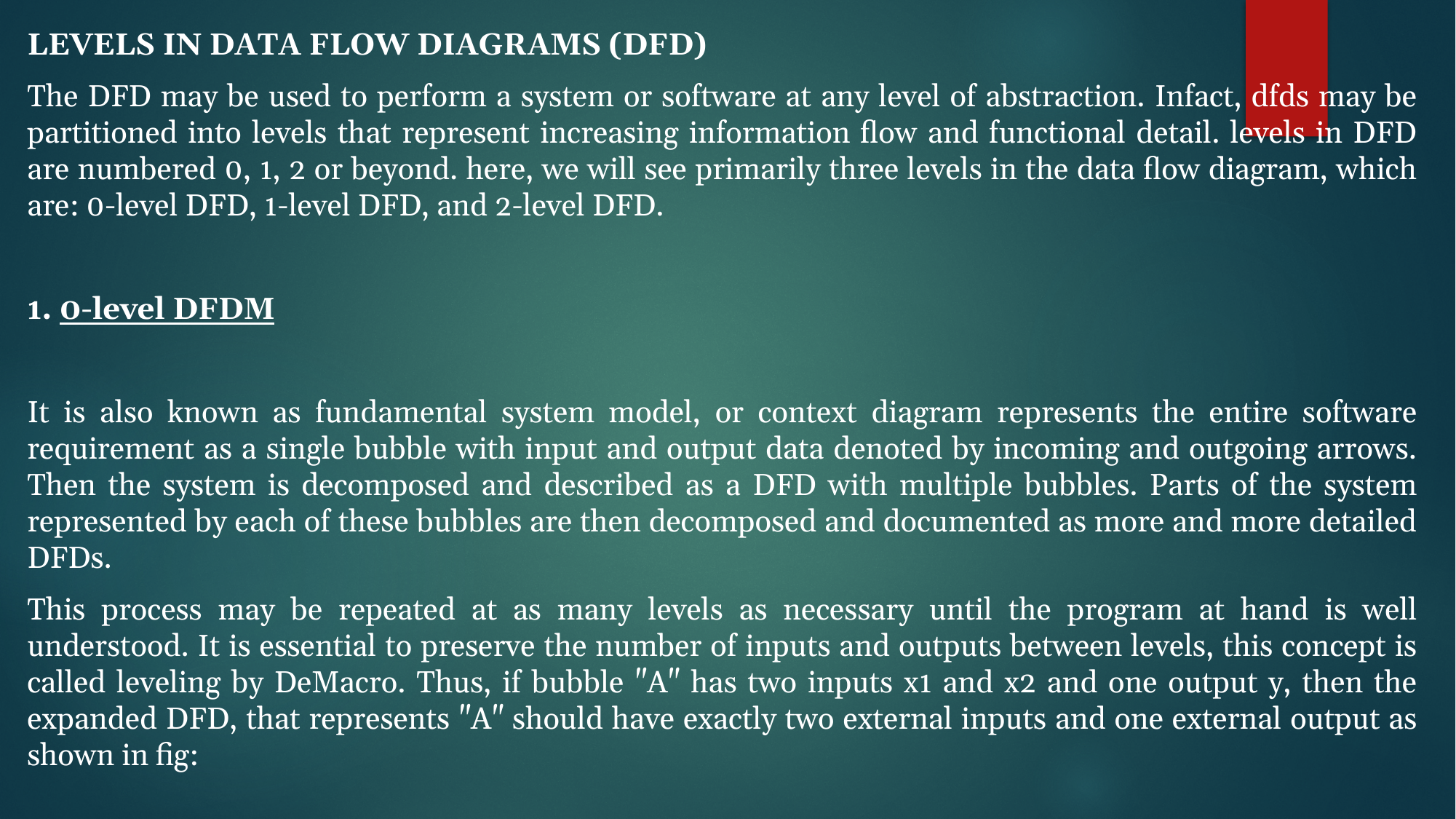

Levels in Data Flow Diagrams (DFD)
The DFD may be used to perform a system or software at any level of abstraction. Infact, dfds may be partitioned into levels that represent increasing information flow and functional detail. levels in DFD are numbered 0, 1, 2 or beyond. here, we will see primarily three levels in the data flow diagram, which are: 0-level DFD, 1-level DFD, and 2-level DFD.

1. 0-level DFDM

It is also known as fundamental system model, or context diagram represents the entire software requirement as a single bubble with input and output data denoted by incoming and outgoing arrows. Then the system is decomposed and described as a DFD with multiple bubbles. Parts of the system represented by each of these bubbles are then decomposed and documented as more and more detailed DFDs.
This process may be repeated at as many levels as necessary until the program at hand is well understood. It is essential to preserve the number of inputs and outputs between levels, this concept is called leveling by DeMacro. Thus, if bubble "A" has two inputs x1 and x2 and one output y, then the expanded DFD, that represents "A" should have exactly two external inputs and one external output as shown in fig: